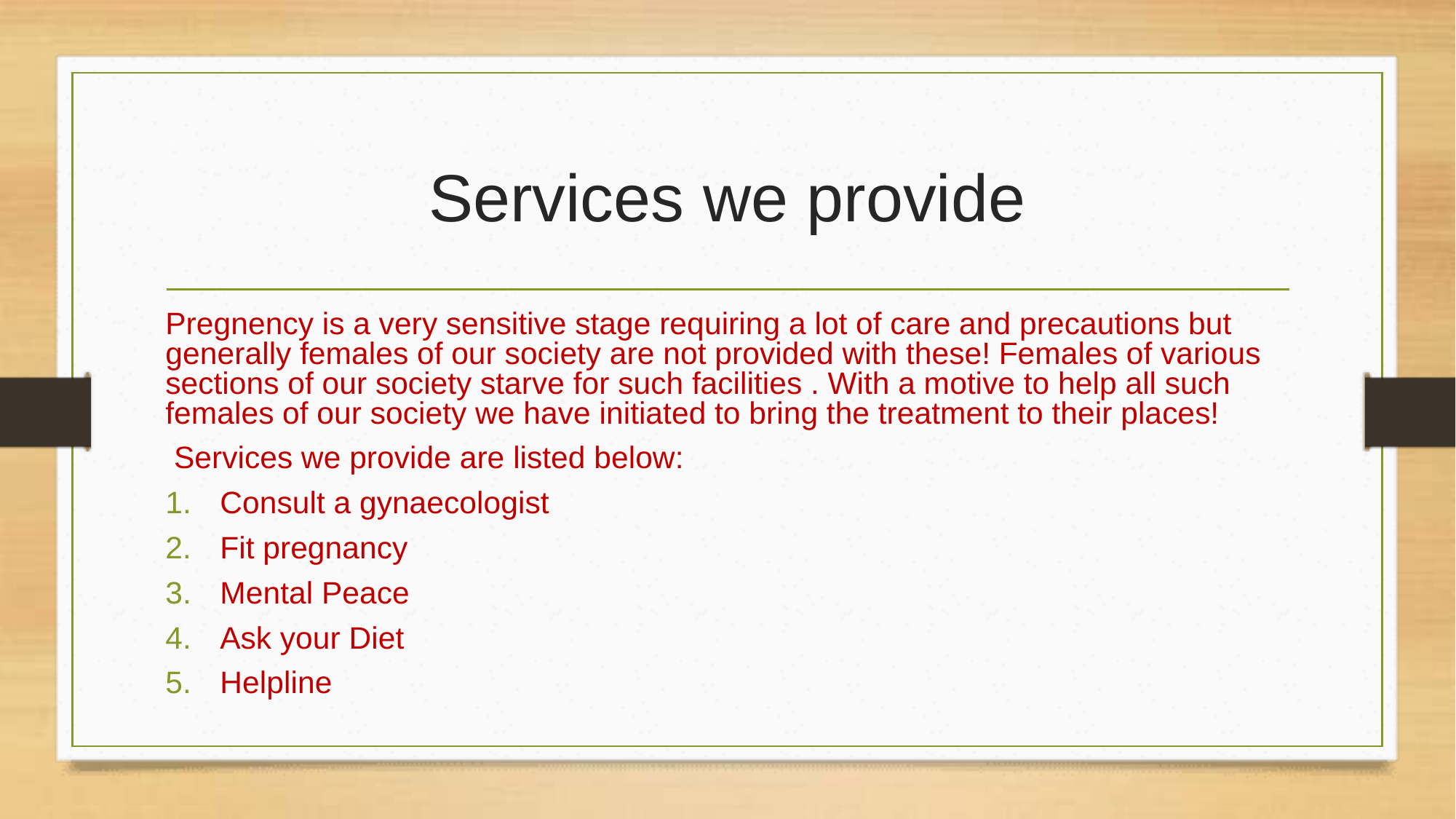

# Services we provide
Pregnency is a very sensitive stage requiring a lot of care and precautions but generally females of our society are not provided with these! Females of various sections of our society starve for such facilities . With a motive to help all such females of our society we have initiated to bring the treatment to their places!
 Services we provide are listed below:
Consult a gynaecologist
Fit pregnancy
Mental Peace
Ask your Diet
Helpline